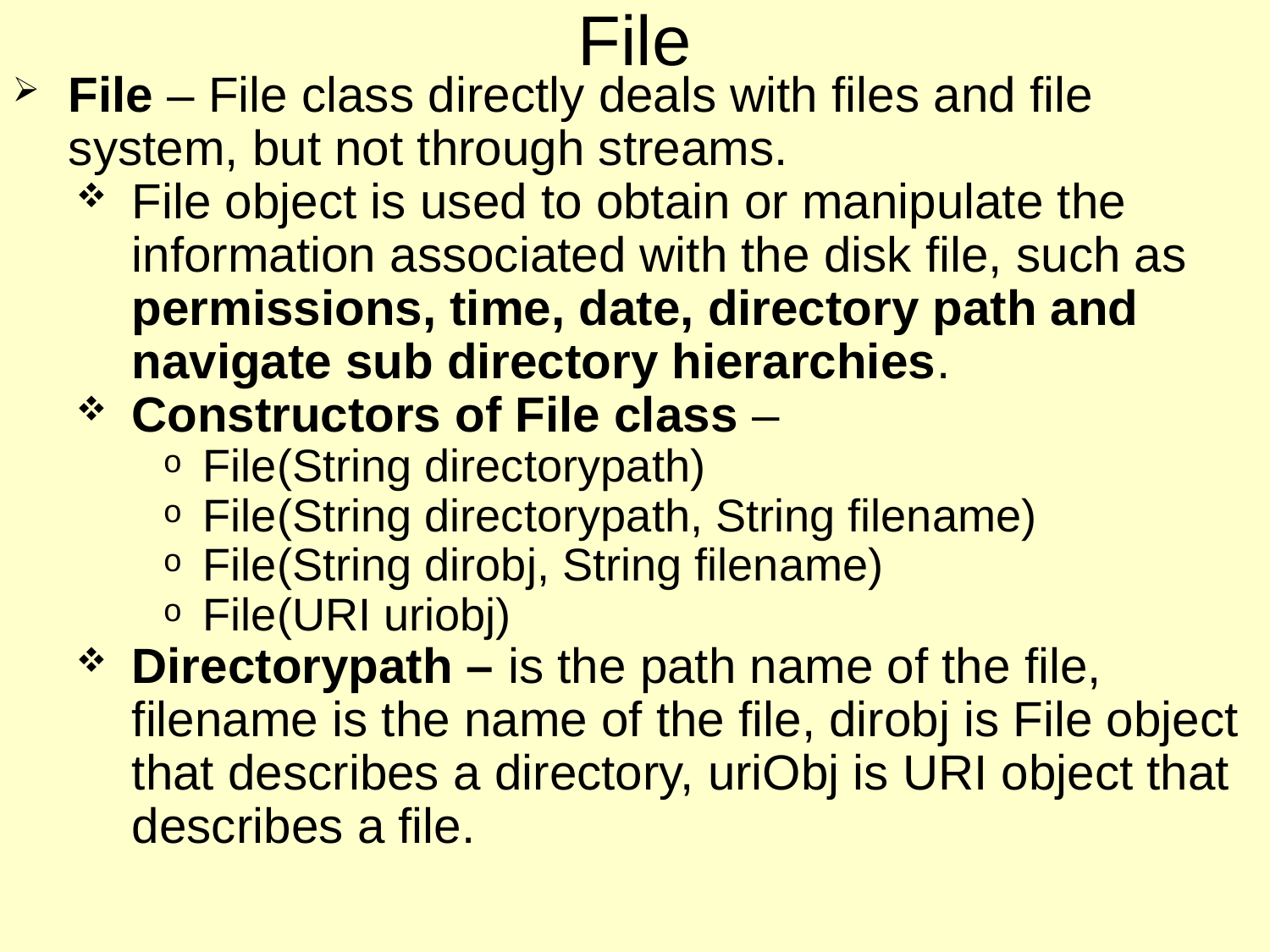

File
File – File class directly deals with files and file system, but not through streams.
File object is used to obtain or manipulate the information associated with the disk file, such as permissions, time, date, directory path and navigate sub directory hierarchies.
Constructors of File class –
File(String directorypath)
File(String directorypath, String filename)
File(String dirobj, String filename)
File(URI uriobj)
Directorypath – is the path name of the file, filename is the name of the file, dirobj is File object that describes a directory, uriObj is URI object that describes a file.